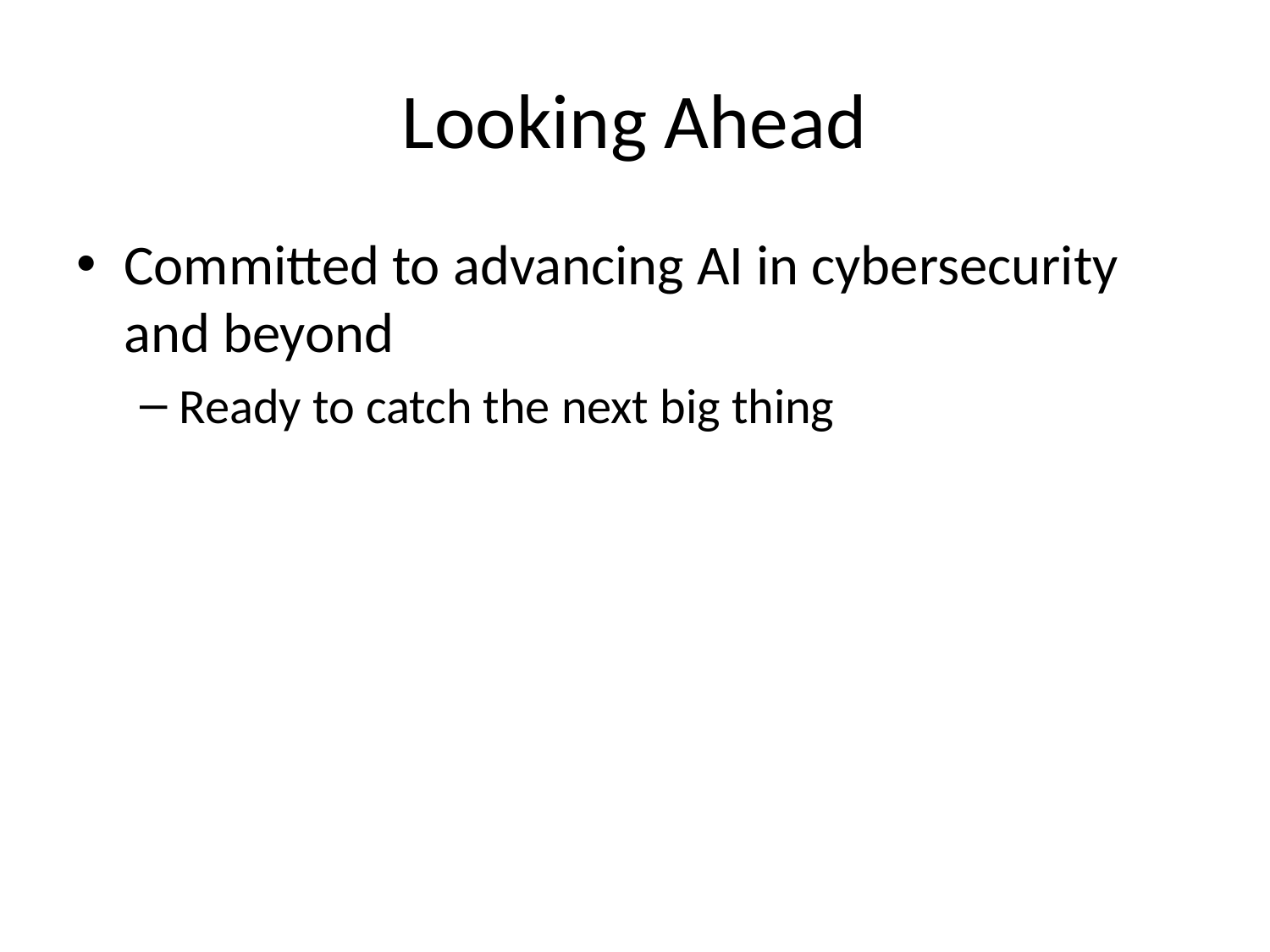

# Looking Ahead
Committed to advancing AI in cybersecurity and beyond
Ready to catch the next big thing